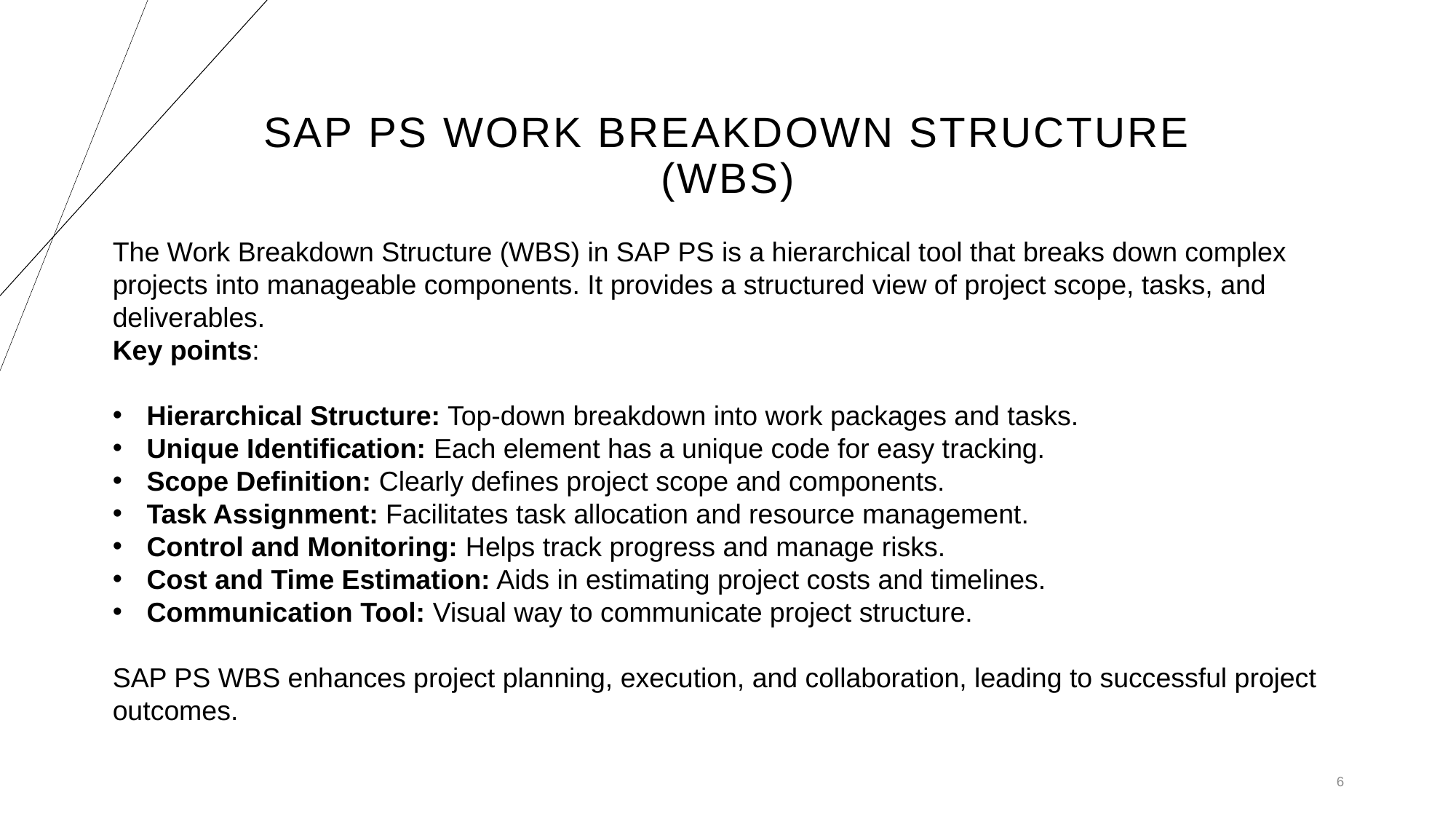

# sAP PS Work Breakdown Structure (WBS)
The Work Breakdown Structure (WBS) in SAP PS is a hierarchical tool that breaks down complex projects into manageable components. It provides a structured view of project scope, tasks, and deliverables.
Key points:

Hierarchical Structure: Top-down breakdown into work packages and tasks.
Unique Identification: Each element has a unique code for easy tracking.
Scope Definition: Clearly defines project scope and components.
Task Assignment: Facilitates task allocation and resource management.
Control and Monitoring: Helps track progress and manage risks.
Cost and Time Estimation: Aids in estimating project costs and timelines.
Communication Tool: Visual way to communicate project structure.
SAP PS WBS enhances project planning, execution, and collaboration, leading to successful project outcomes.
6